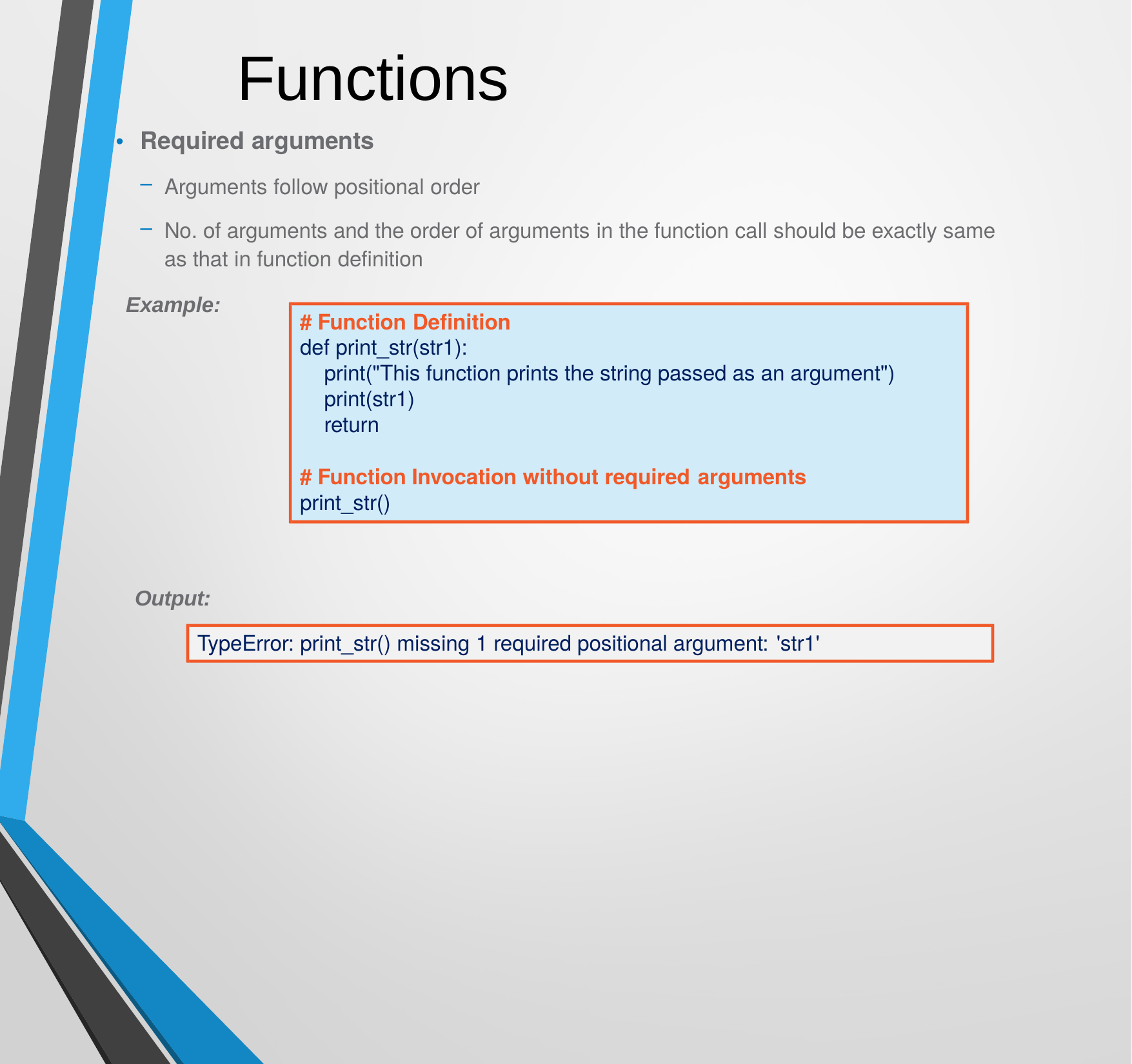

# Functions
Required arguments
Arguments follow positional order
No. of arguments and the order of arguments in the function call should be exactly same  as that in function definition
Example:

# Function Definition
def print_str(str1):
print("This function prints the string passed as an argument")  print(str1)
return

# Function Invocation without required arguments
print_str()
Output:
TypeError: print_str() missing 1 required positional argument: 'str1'